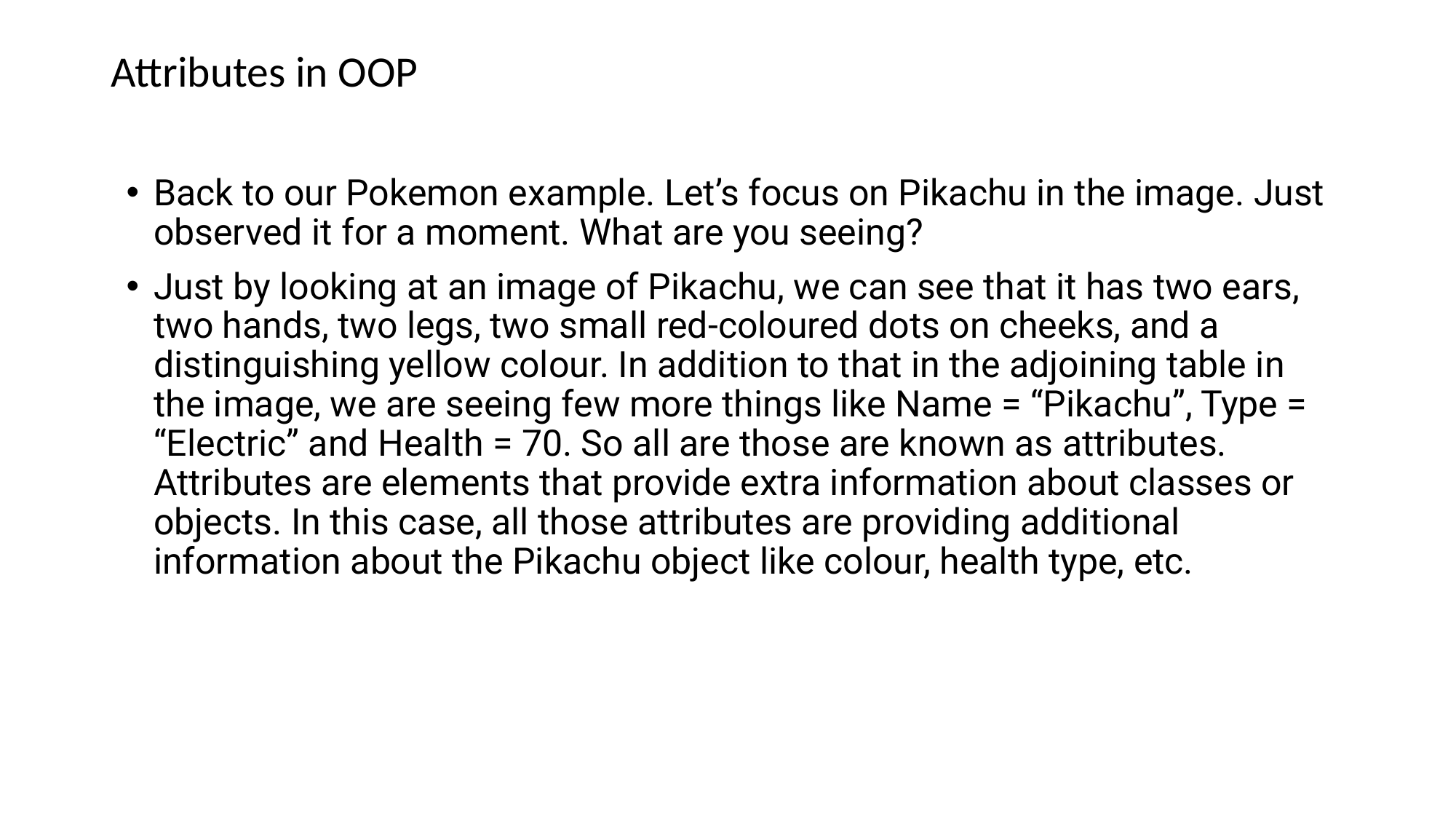

# Attributes in OOP
Back to our Pokemon example. Let’s focus on Pikachu in the image. Just observed it for a moment. What are you seeing?
Just by looking at an image of Pikachu, we can see that it has two ears, two hands, two legs, two small red-coloured dots on cheeks, and a distinguishing yellow colour. In addition to that in the adjoining table in the image, we are seeing few more things like Name = “Pikachu”, Type = “Electric” and Health = 70. So all are those are known as attributes. Attributes are elements that provide extra information about classes or objects. In this case, all those attributes are providing additional information about the Pikachu object like colour, health type, etc.